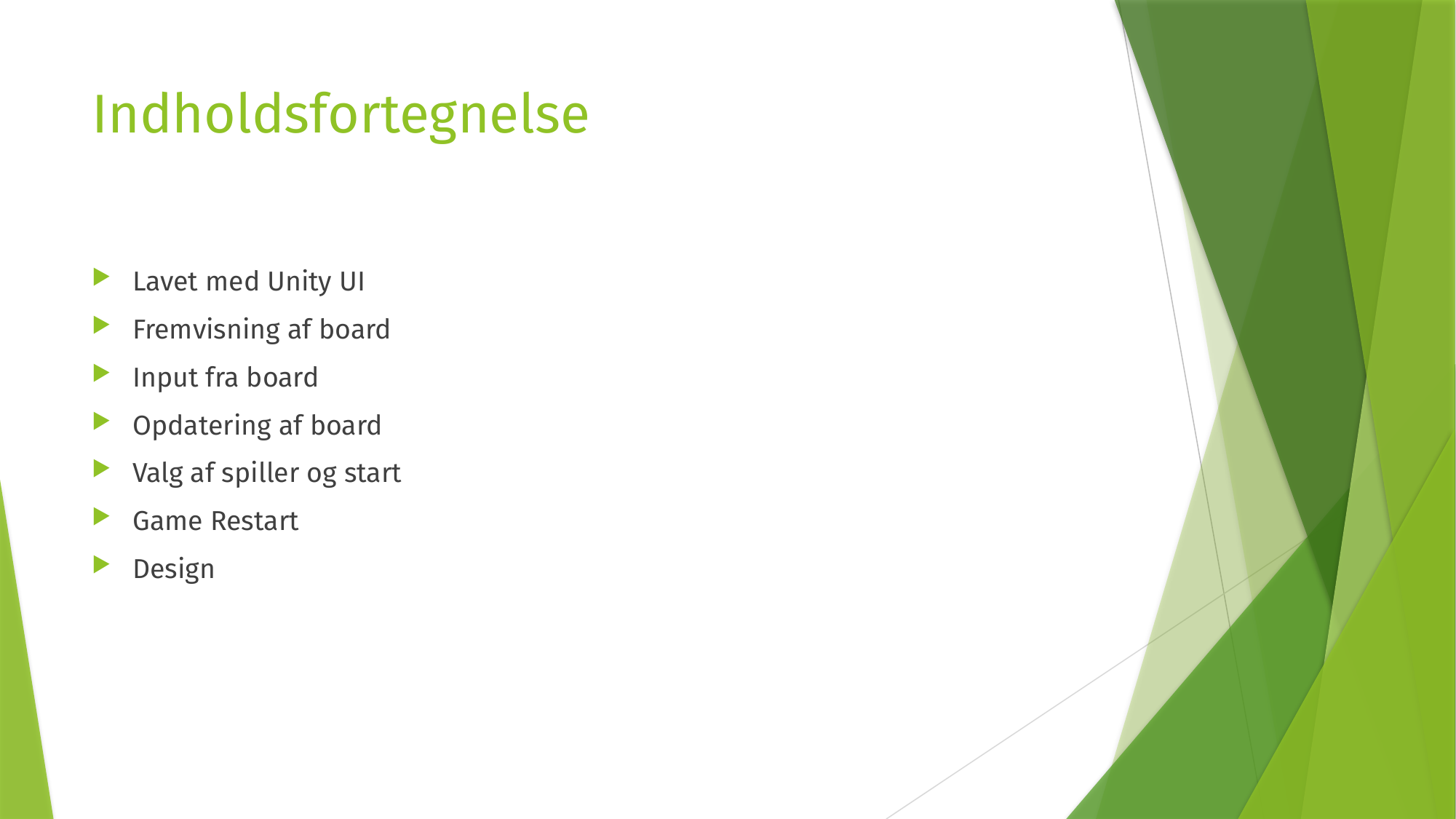

# Indholdsfortegnelse
Lavet med Unity UI
Fremvisning af board
Input fra board
Opdatering af board
Valg af spiller og start
Game Restart
Design